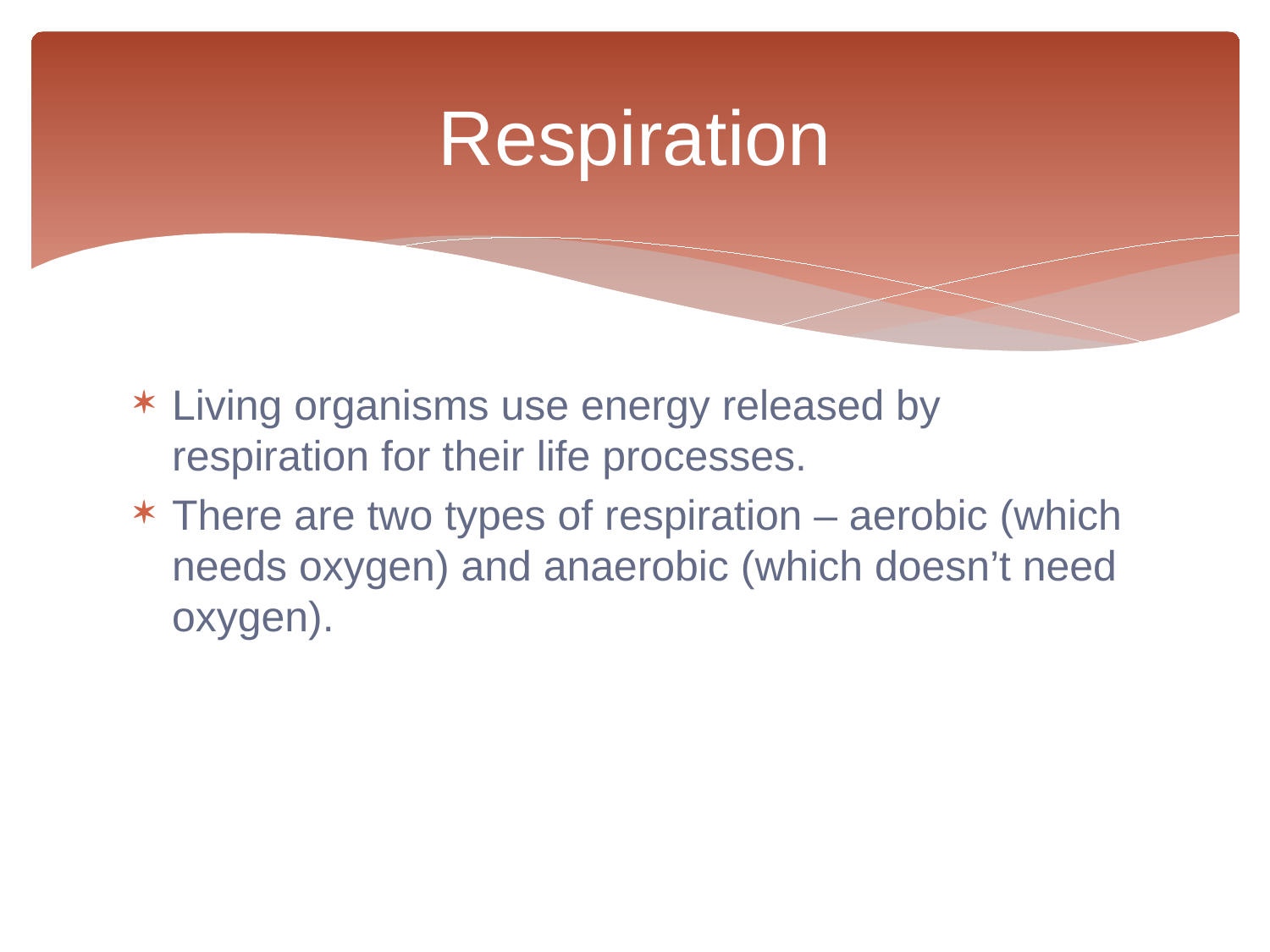

# Respiration
Living organisms use energy released by respiration for their life processes.
There are two types of respiration – aerobic (which needs oxygen) and anaerobic (which doesn’t need oxygen).